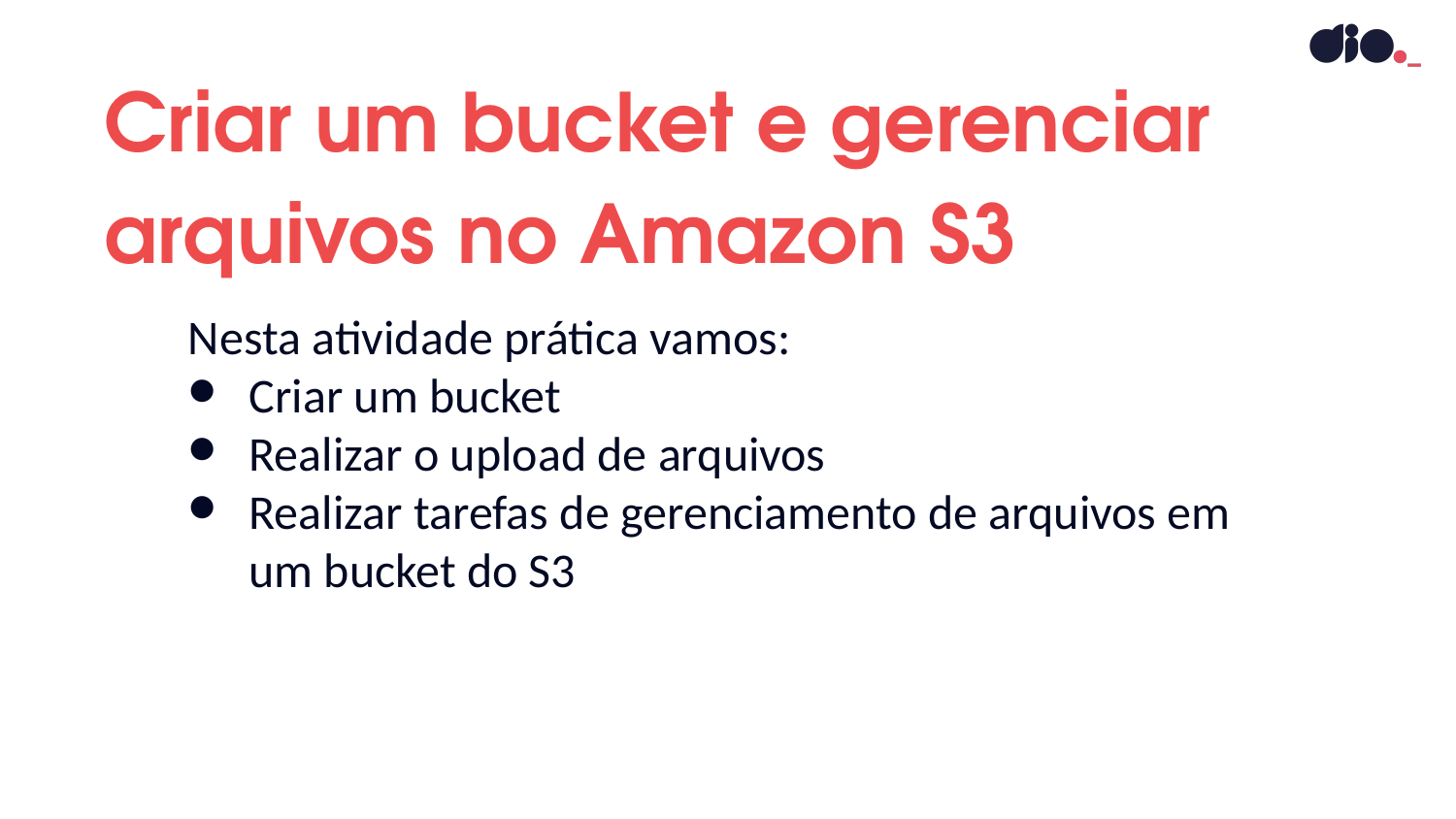

Criar um bucket e gerenciar arquivos no Amazon S3
Nesta atividade prática vamos:
Criar um bucket
Realizar o upload de arquivos
Realizar tarefas de gerenciamento de arquivos em um bucket do S3